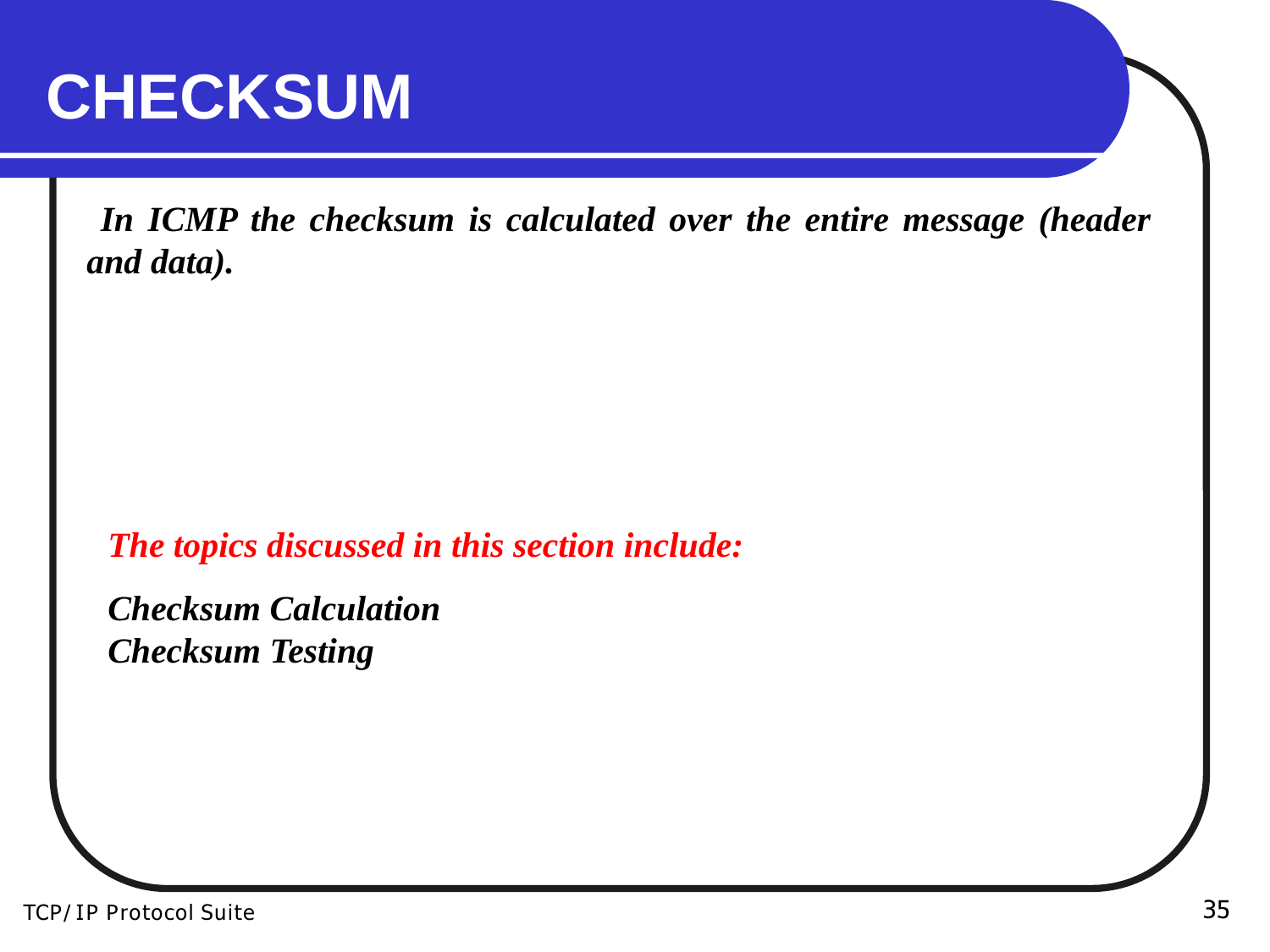

CHECKSUM
 In ICMP the checksum is calculated over the entire message (header and data).
The topics discussed in this section include:
Checksum Calculation
Checksum Testing
35
TCP/IP Protocol Suite